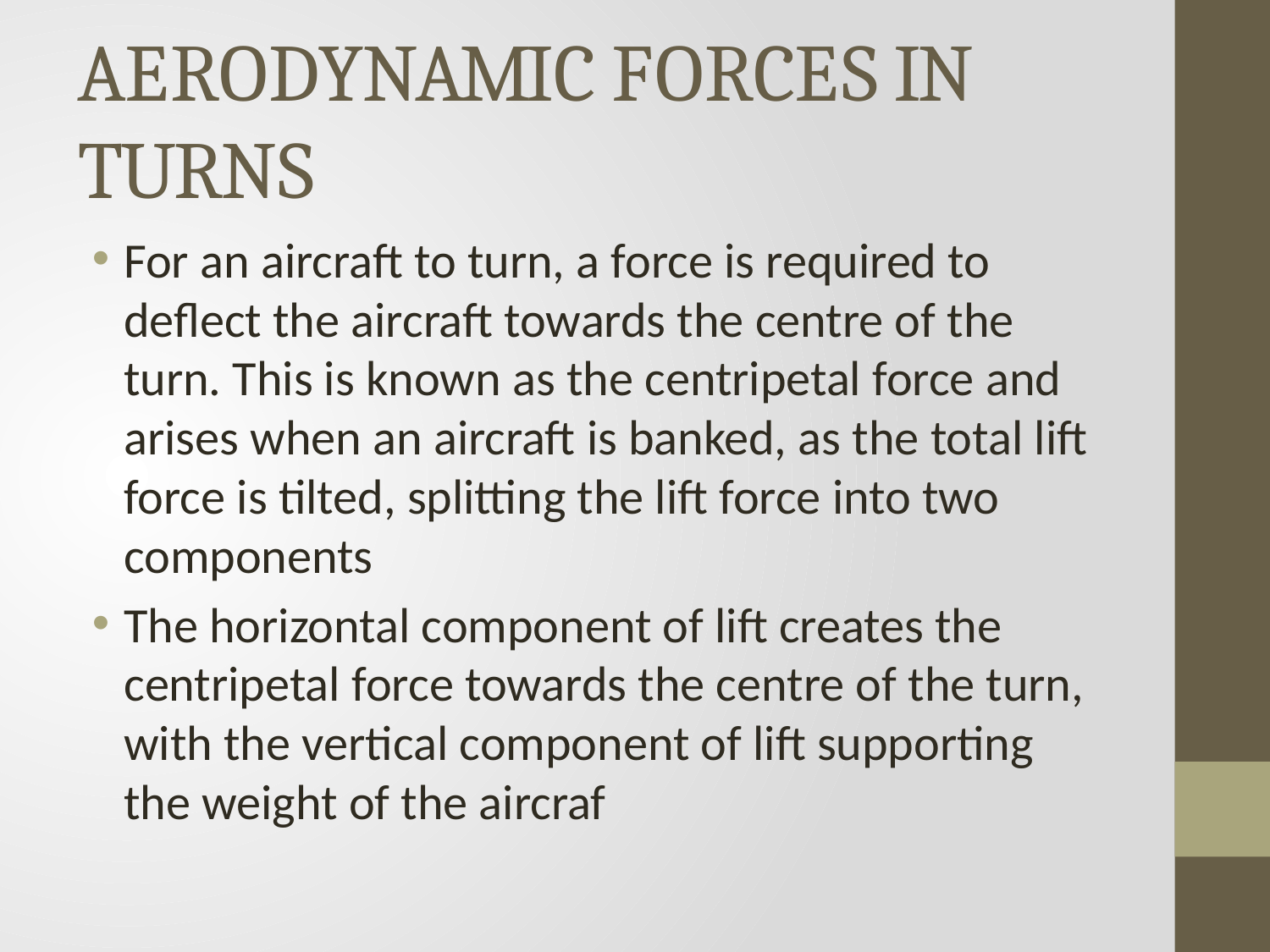

# AERODYNAMIC FORCES IN TURNS
For an aircraft to turn, a force is required to deflect the aircraft towards the centre of the turn. This is known as the centripetal force and arises when an aircraft is banked, as the total lift force is tilted, splitting the lift force into two components
The horizontal component of lift creates the centripetal force towards the centre of the turn, with the vertical component of lift supporting the weight of the aircraf